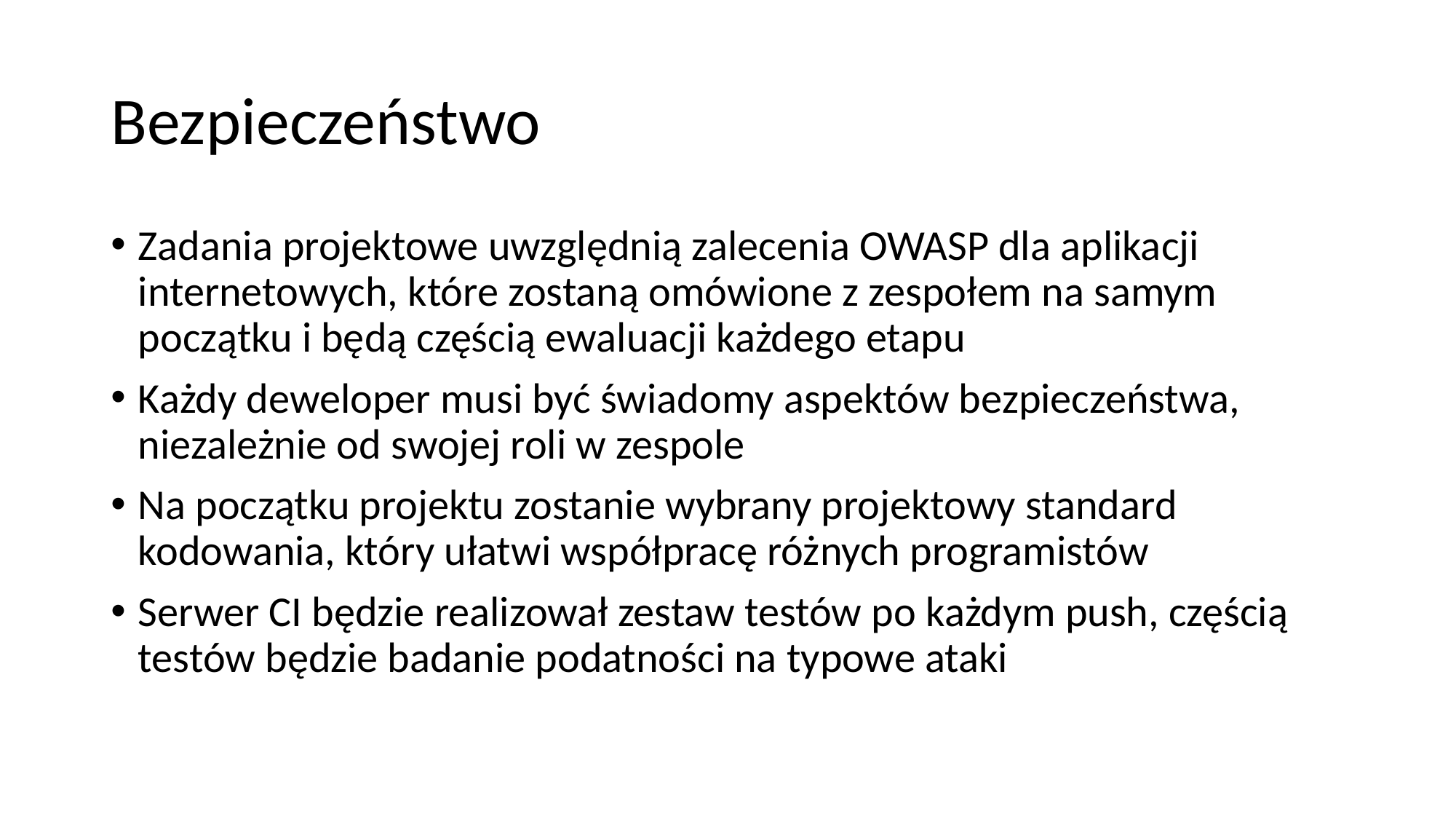

# Bezpieczeństwo
Zadania projektowe uwzględnią zalecenia OWASP dla aplikacji internetowych, które zostaną omówione z zespołem na samym początku i będą częścią ewaluacji każdego etapu
Każdy deweloper musi być świadomy aspektów bezpieczeństwa, niezależnie od swojej roli w zespole
Na początku projektu zostanie wybrany projektowy standard kodowania, który ułatwi współpracę różnych programistów
Serwer CI będzie realizował zestaw testów po każdym push, częścią testów będzie badanie podatności na typowe ataki